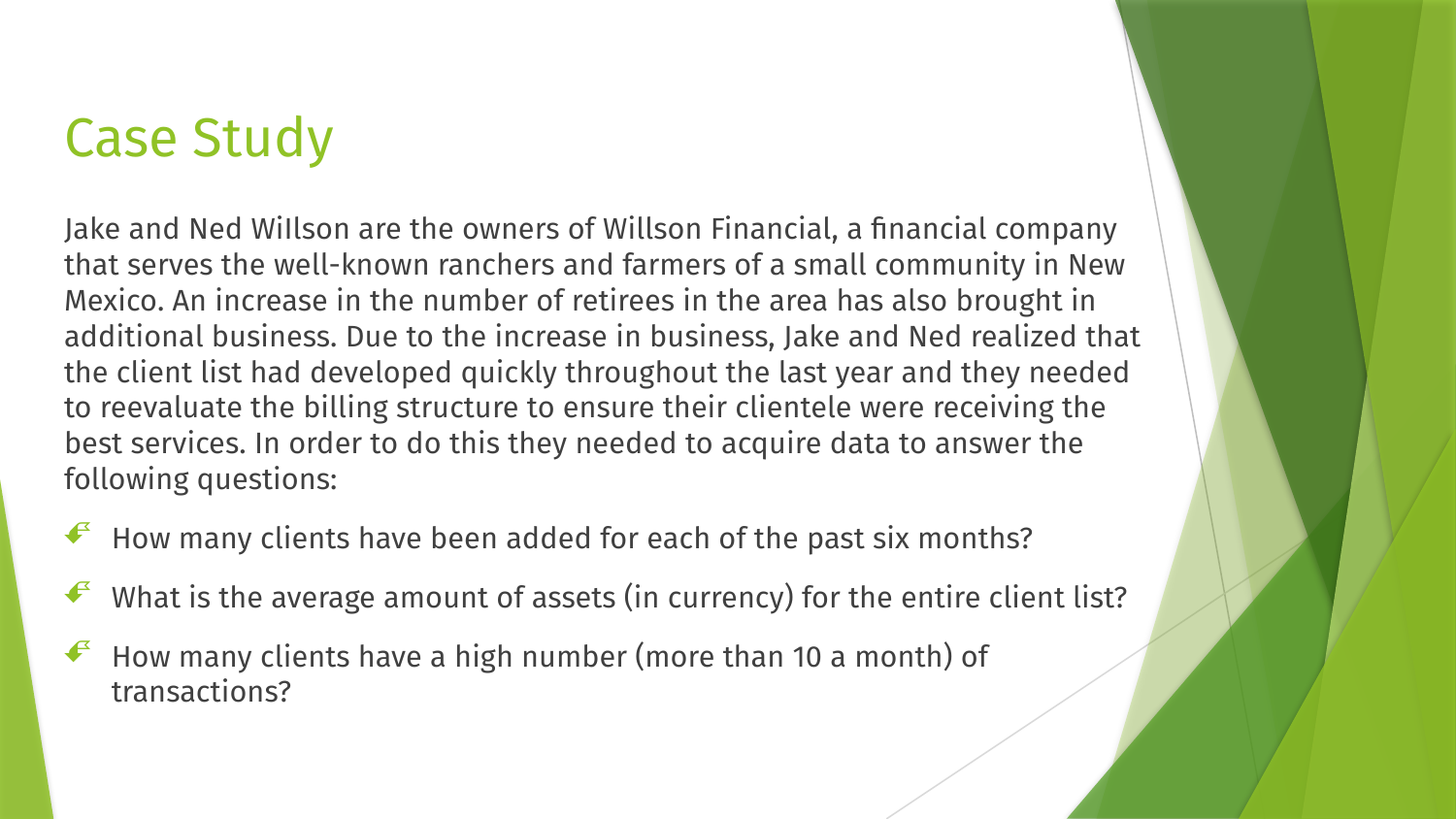

# Case Study
Jake and Ned WiIlson are the owners of Willson Financial, a financial company that serves the well-known ranchers and farmers of a small community in New Mexico. An increase in the number of retirees in the area has also brought in additional business. Due to the increase in business, Jake and Ned realized that the client list had developed quickly throughout the last year and they needed to reevaluate the billing structure to ensure their clientele were receiving the best services. In order to do this they needed to acquire data to answer the following questions:
How many clients have been added for each of the past six months?
What is the average amount of assets (in currency) for the entire client list?
How many clients have a high number (more than 10 a month) of transactions?